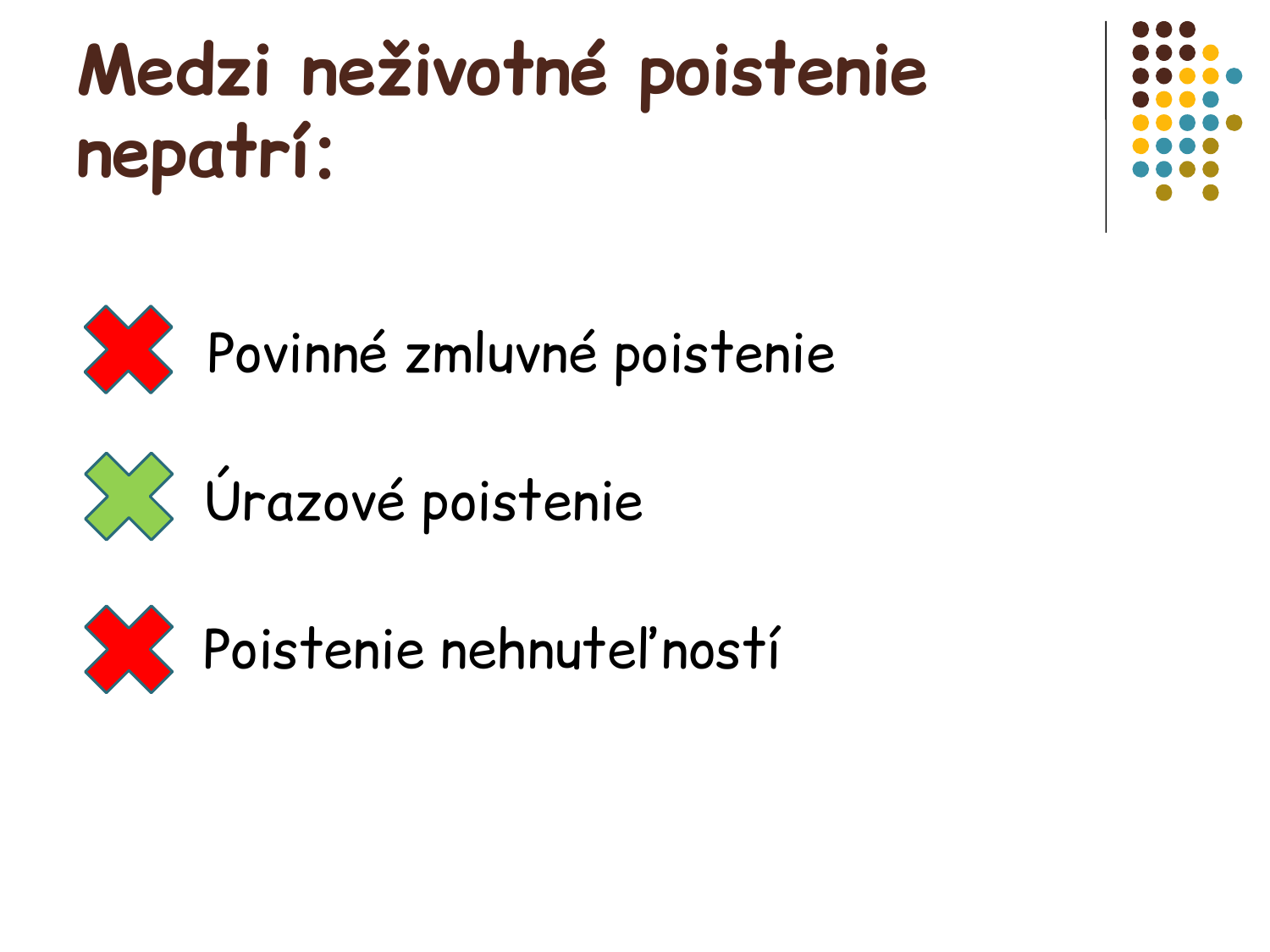

# Medzi neživotné poistenie nepatrí:

         Povinné zmluvné poistenie

        Úrazové poistenie

        Poistenie nehnuteľností